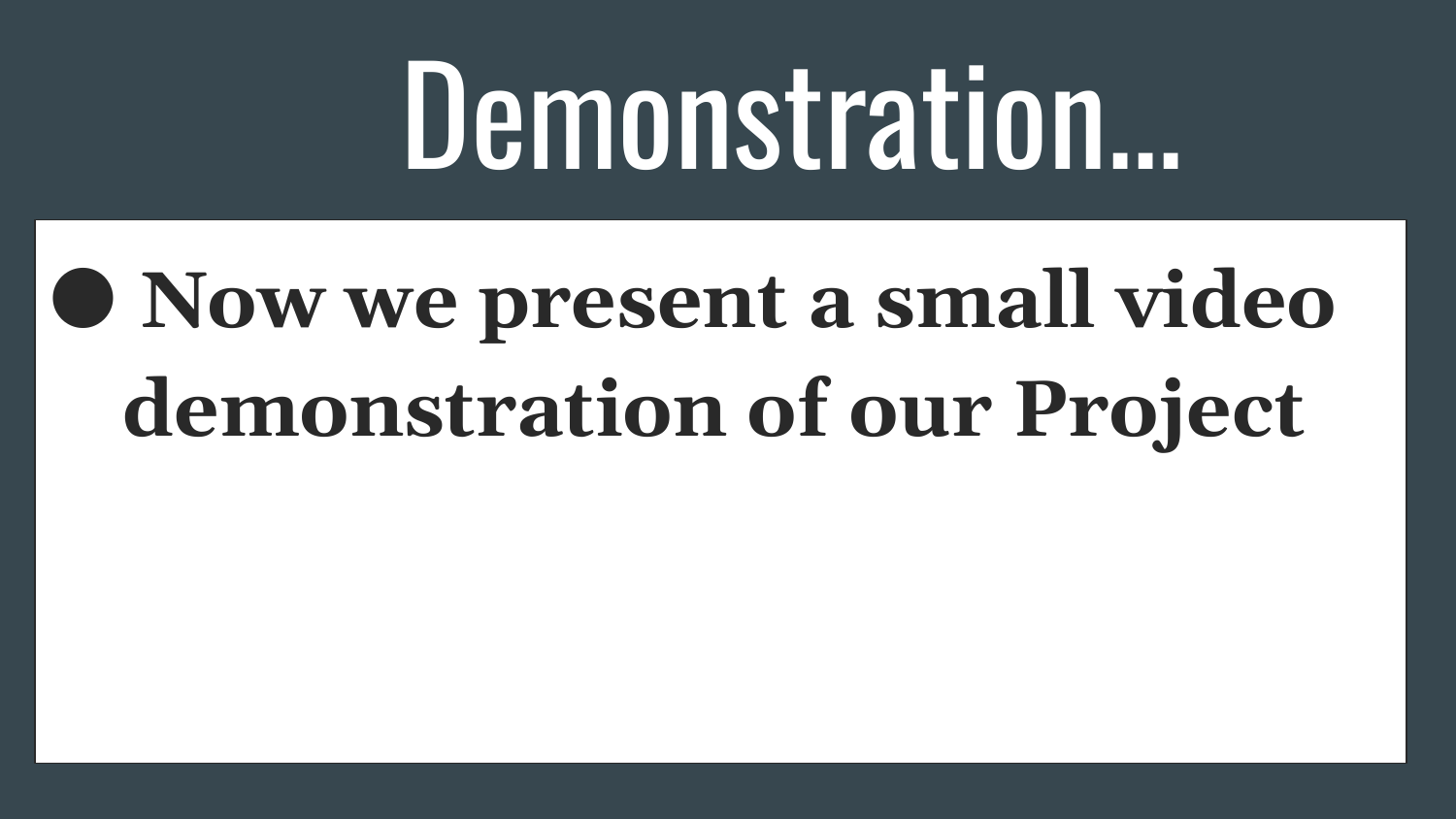

# Demonstration...
 Now we present a small video demonstration of our Project